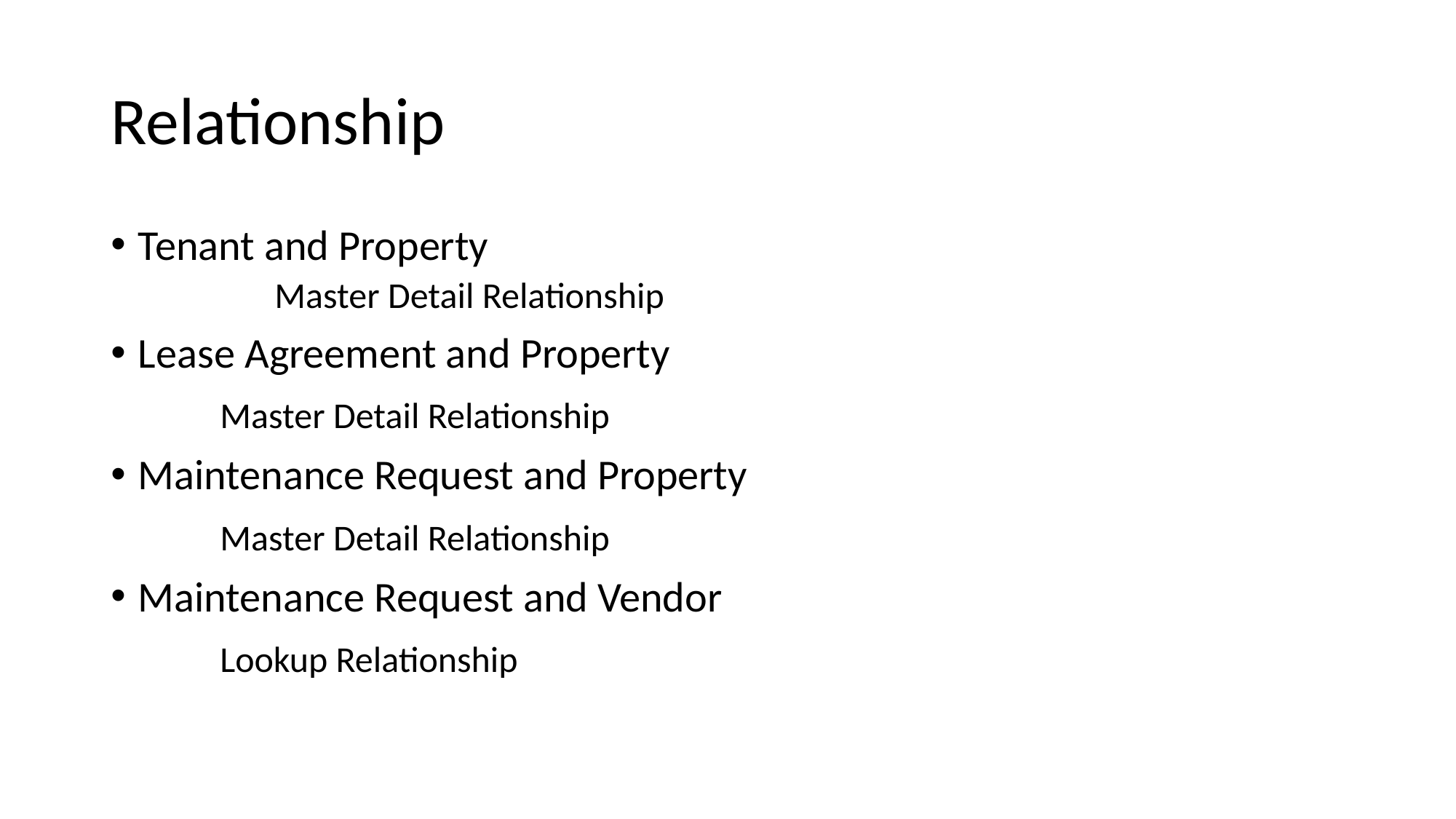

# Relationship
Tenant and Property
	Master Detail Relationship
Lease Agreement and Property
	Master Detail Relationship
Maintenance Request and Property
	Master Detail Relationship
Maintenance Request and Vendor
	Lookup Relationship